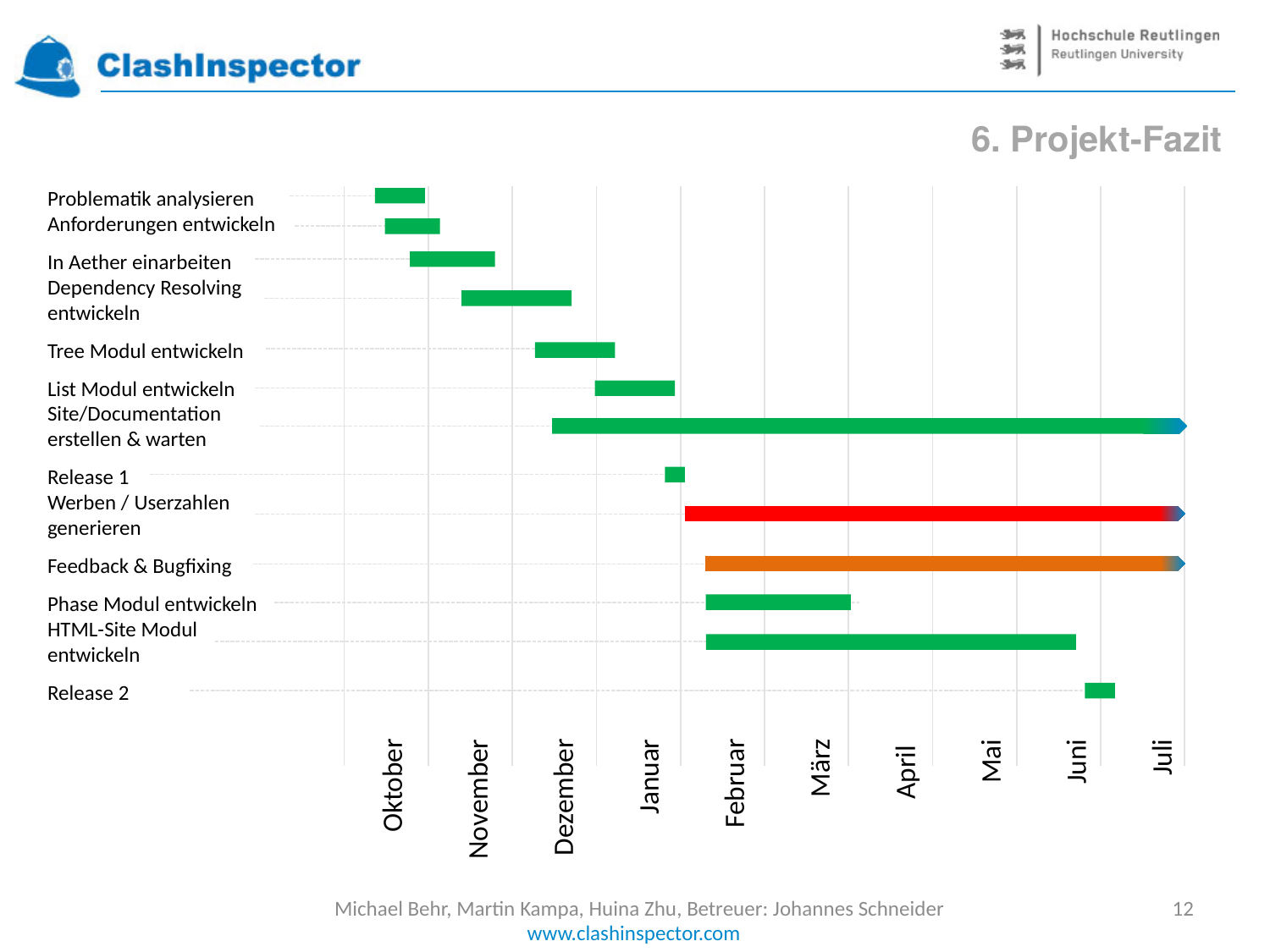

6. Projekt-Fazit
Problematik analysieren
Anforderungen entwickeln
In Aether einarbeiten
Dependency Resolving entwickeln
Tree Modul entwickeln
List Modul entwickeln
Site/Documentation erstellen & warten
Release 1
Werben / Userzahlen generieren
Feedback & Bugfixing
Phase Modul entwickeln
HTML-Site Modul entwickeln
Release 2

|  |  |  |  |  |  |  |  |  |  |
| --- | --- | --- | --- | --- | --- | --- | --- | --- | --- |

Oktober
November
Dezember
Januar
Februar
März
April
Mai
Juni
Juli

Michael Behr, Martin Kampa, Huina Zhu, Betreuer: Johannes Schneider
12